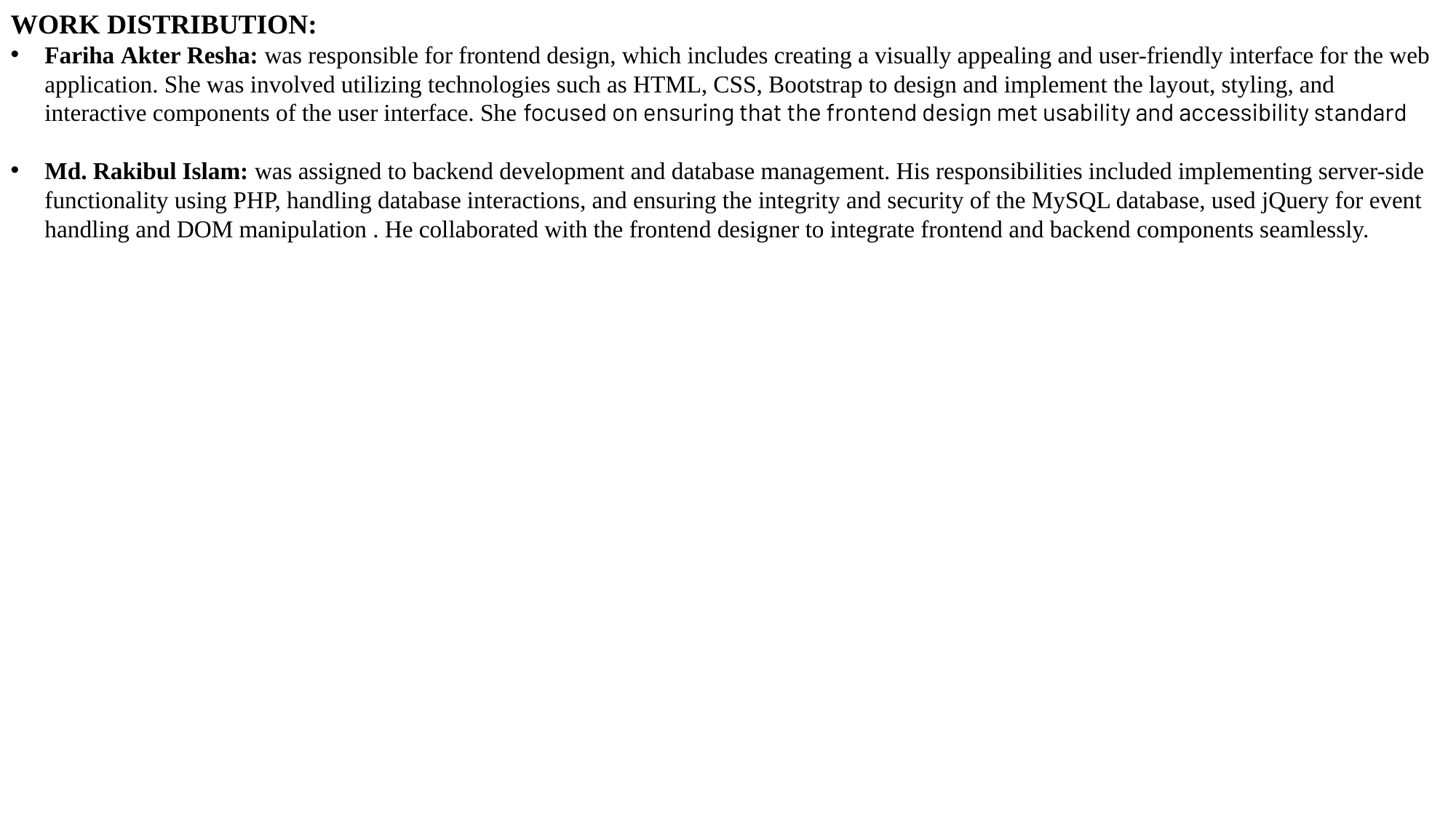

WORK DISTRIBUTION:
Fariha Akter Resha: was responsible for frontend design, which includes creating a visually appealing and user-friendly interface for the web application. She was involved utilizing technologies such as HTML, CSS, Bootstrap to design and implement the layout, styling, and interactive components of the user interface. She focused on ensuring that the frontend design met usability and accessibility standard

Md. Rakibul Islam: was assigned to backend development and database management. His responsibilities included implementing server-side functionality using PHP, handling database interactions, and ensuring the integrity and security of the MySQL database, used jQuery for event handling and DOM manipulation . He collaborated with the frontend designer to integrate frontend and backend components seamlessly.